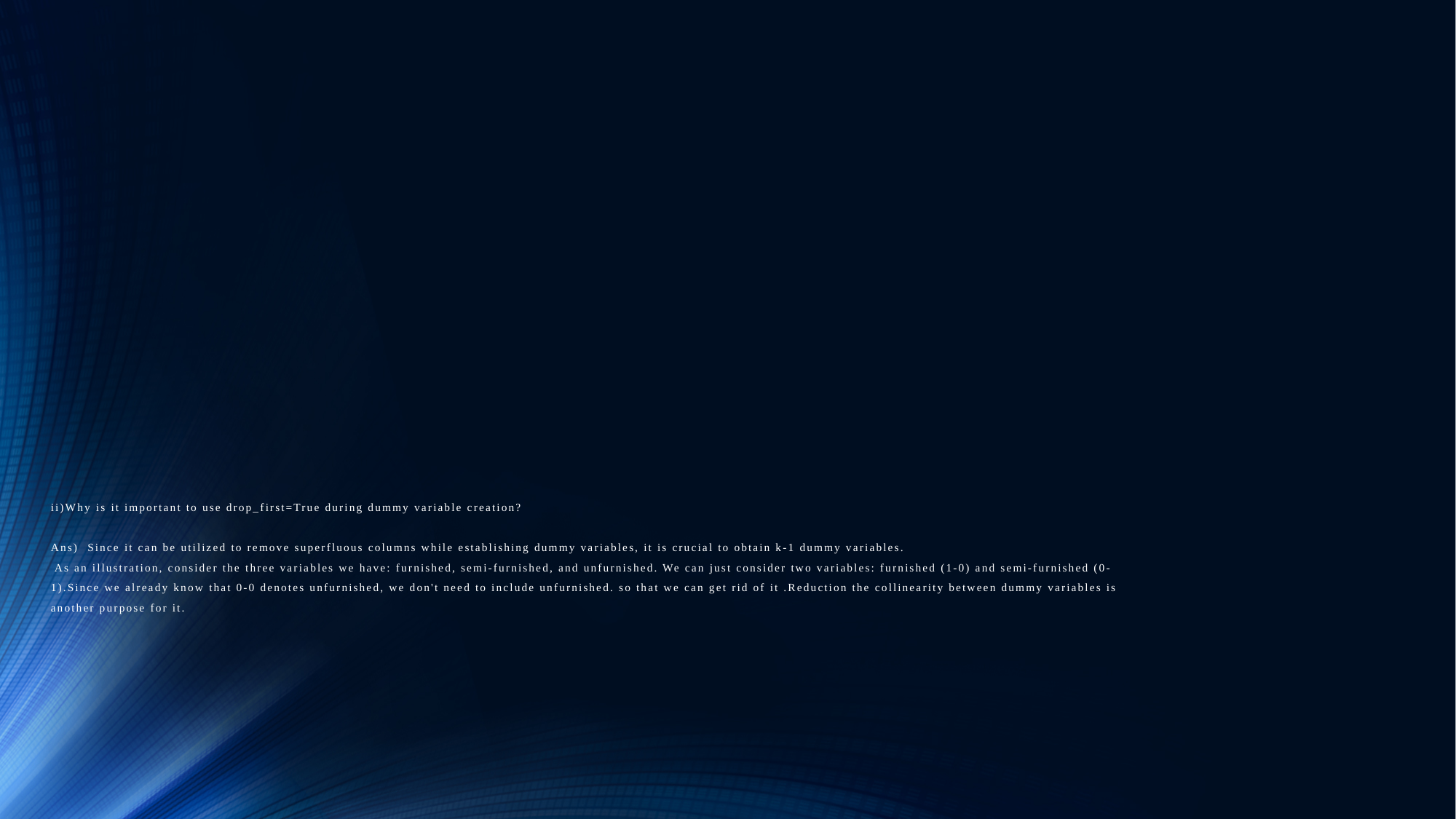

# ii)Why is it important to use drop_first=True during dummy variable creation? Ans)  Since it can be utilized to remove superfluous columns while establishing dummy variables, it is crucial to obtain k-1 dummy variables. As an illustration, consider the three variables we have: furnished, semi-furnished, and unfurnished. We can just consider two variables: furnished (1-0) and semi-furnished (0-1).Since we already know that 0-0 denotes unfurnished, we don't need to include unfurnished. so that we can get rid of it .Reduction the collinearity between dummy variables is another purpose for it.